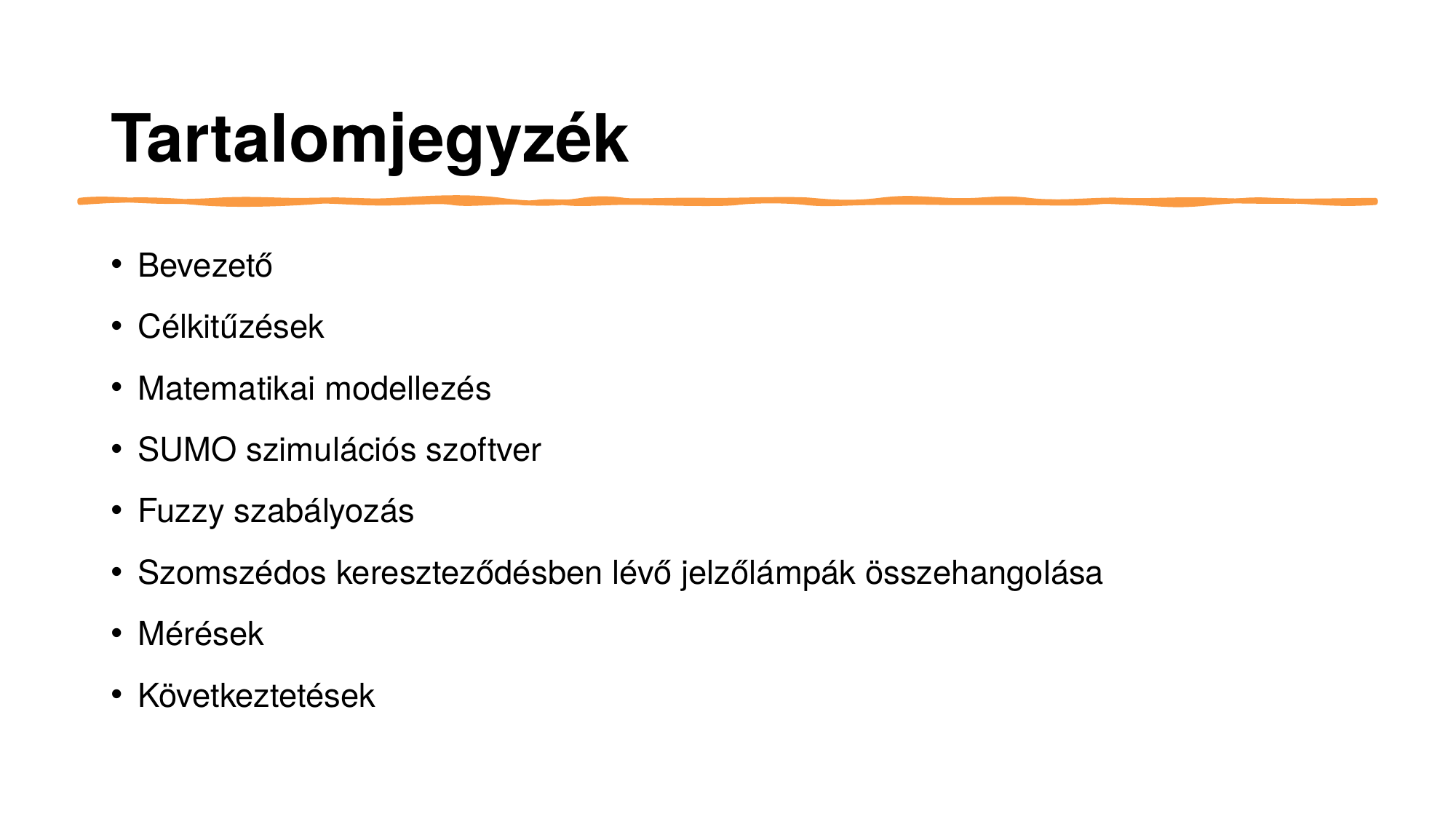

# Tartalomjegyzék

Bevezető
Célkitűzések
Matematikai modellezés
SUMO szimulációs szoftver
Fuzzy szabályozás
Szomszédos kereszteződésben lévő jelzőlámpák összehangolása
Mérések
Következtetések